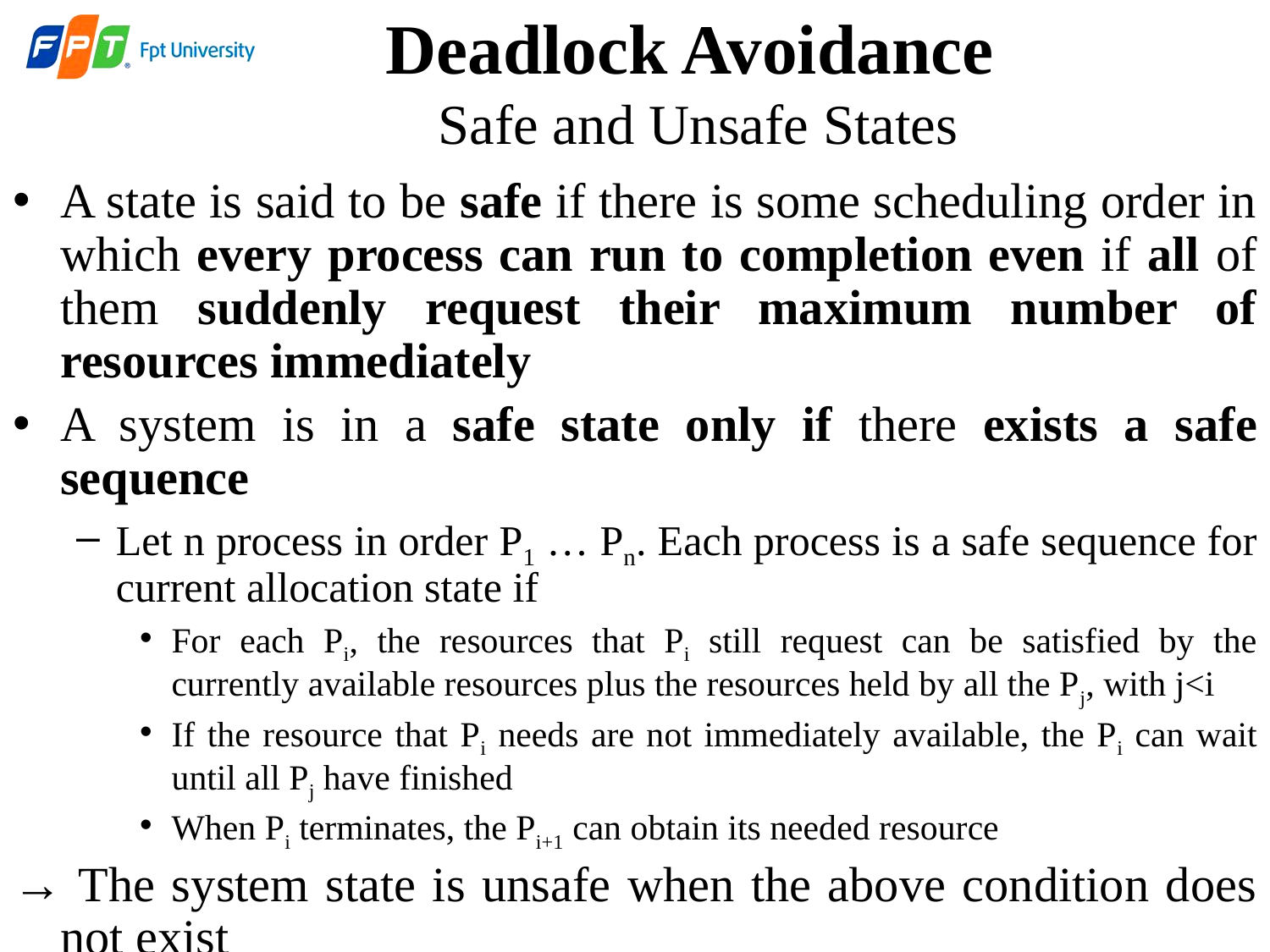

# Deadlock Avoidance Safe and Unsafe States
A state is said to be safe if there is some scheduling order in which every process can run to completion even if all of them suddenly request their maximum number of resources immediately
A system is in a safe state only if there exists a safe sequence
Let n process in order P1 … Pn. Each process is a safe sequence for current allocation state if
For each Pi, the resources that Pi still request can be satisfied by the currently available resources plus the resources held by all the Pj, with j<i
If the resource that Pi needs are not immediately available, the Pi can wait until all Pj have finished
When Pi terminates, the Pi+1 can obtain its needed resource
→ The system state is unsafe when the above condition does not exist